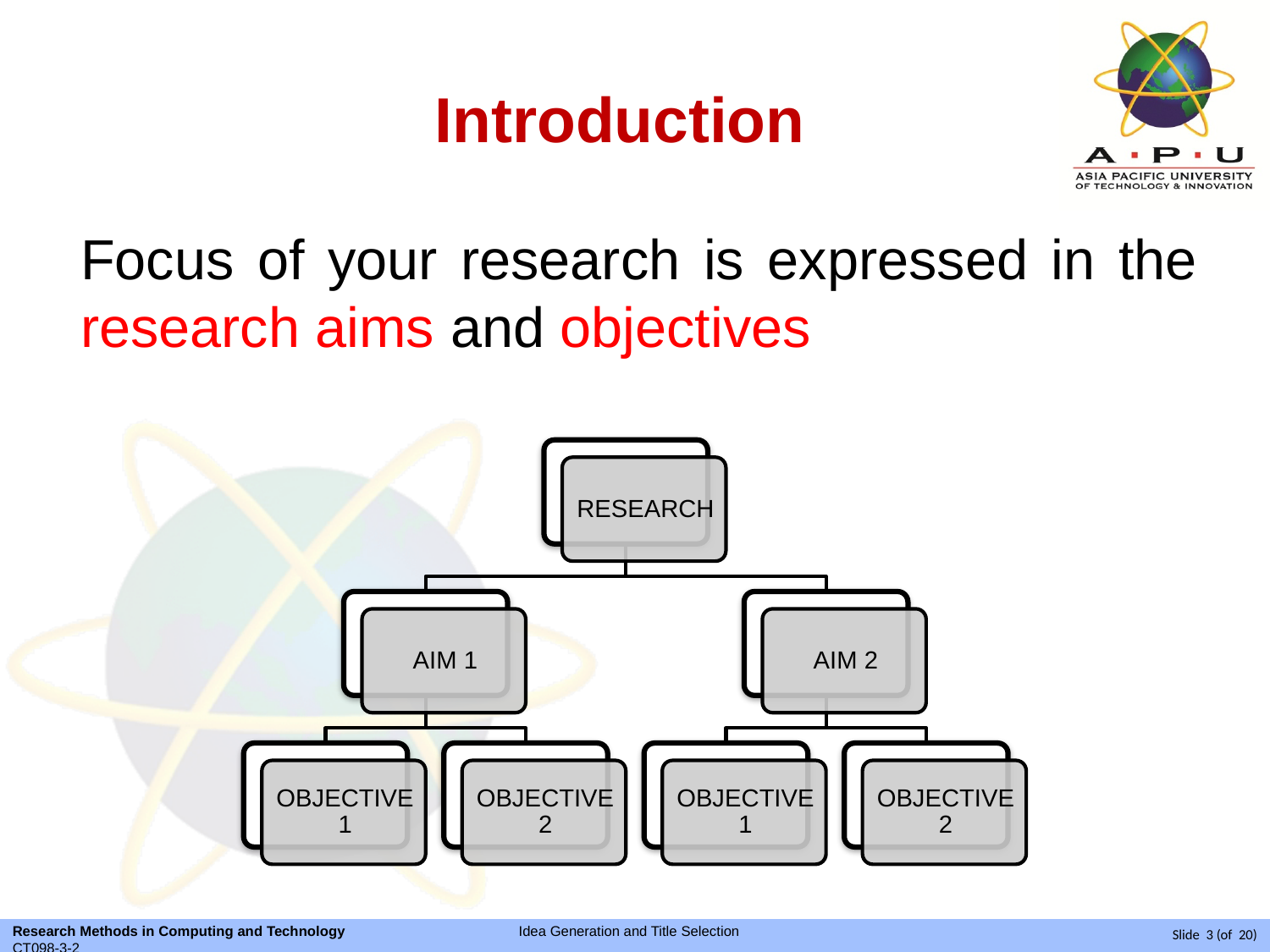

# Introduction
Focus of your research is expressed in the research aims and objectives

RESEARCH
AIM 1
OBJECTIVE 1
OBJECTIVE 2
AIM 2
OBJECTIVE 1
OBJECTIVE 2
Slide  3 (of  20)